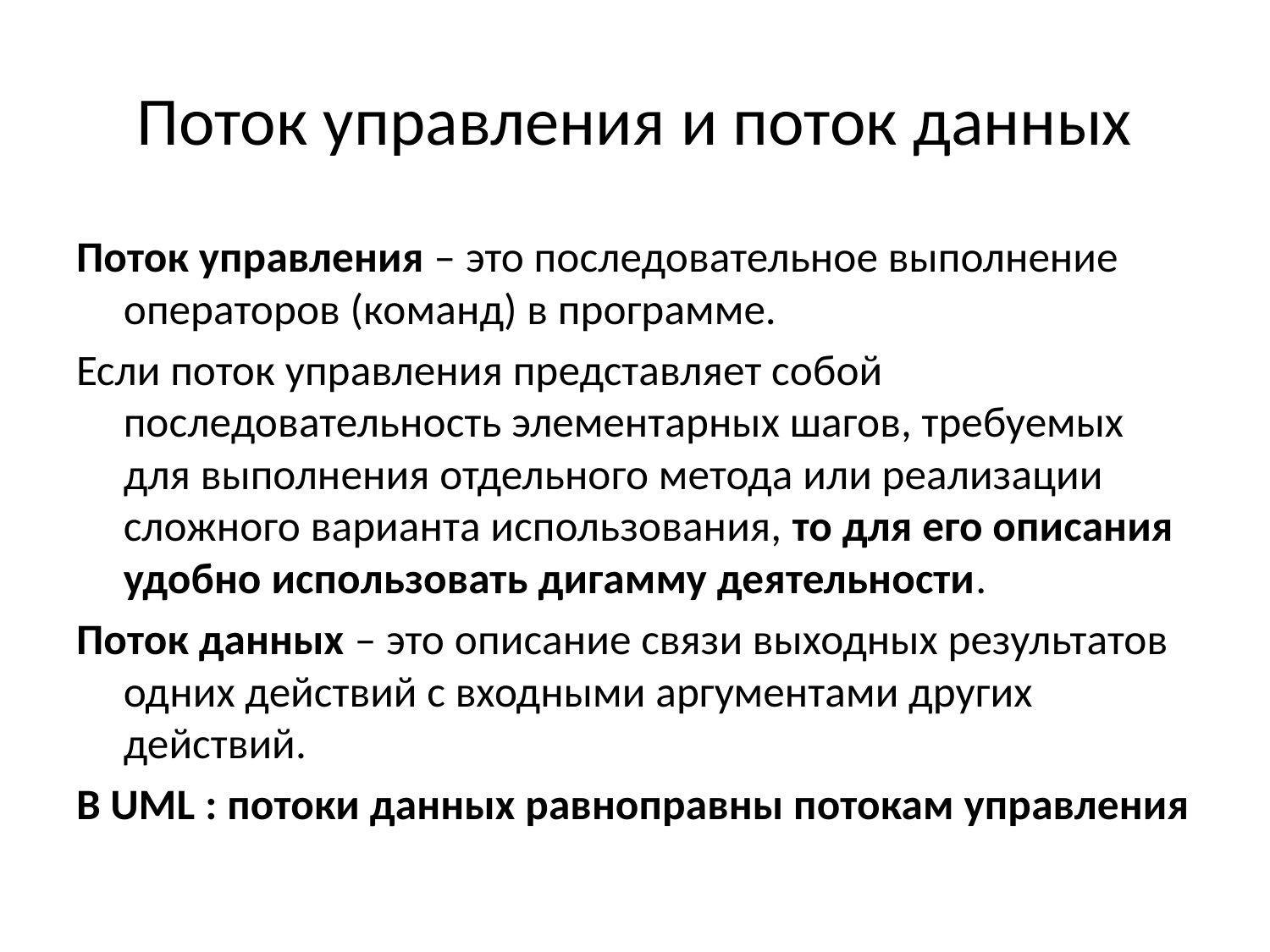

# Поток управления и поток данных
Поток управления – это последовательное выполнение операторов (команд) в программе.
Если поток управления представляет собой последовательность элементарных шагов, требуемых для выполнения отдельного метода или реализации сложного варианта использования, то для его описания удобно использовать дигамму деятельности.
Поток данных – это описание связи выходных результатов одних действий с входными аргументами других действий.
В UML : потоки данных равноправны потокам управления